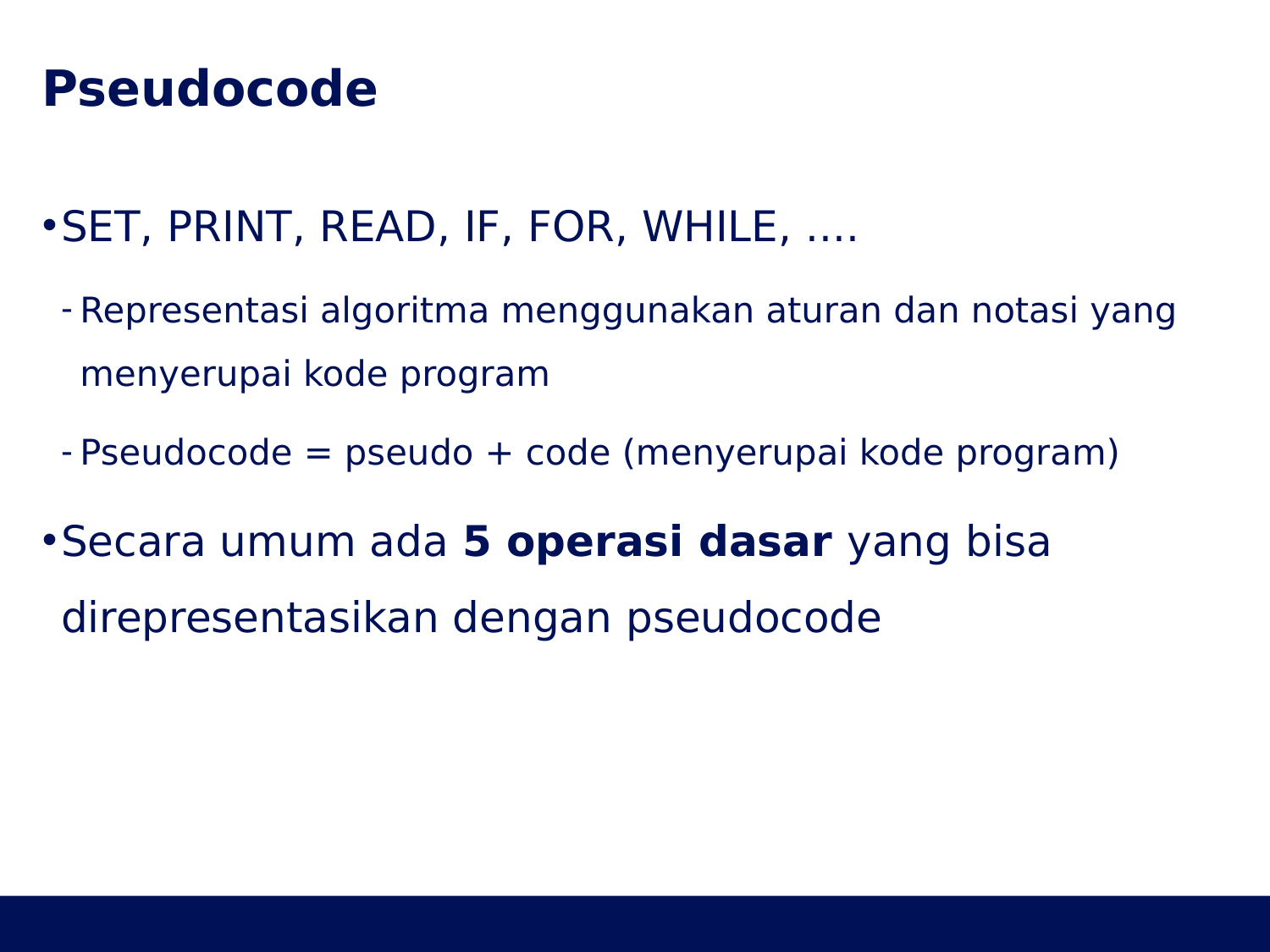

# Pseudocode
SET, PRINT, READ, IF, FOR, WHILE, ....
Representasi algoritma menggunakan aturan dan notasi yang menyerupai kode program
Pseudocode = pseudo + code (menyerupai kode program)
Secara umum ada 5 operasi dasar yang bisa direpresentasikan dengan pseudocode